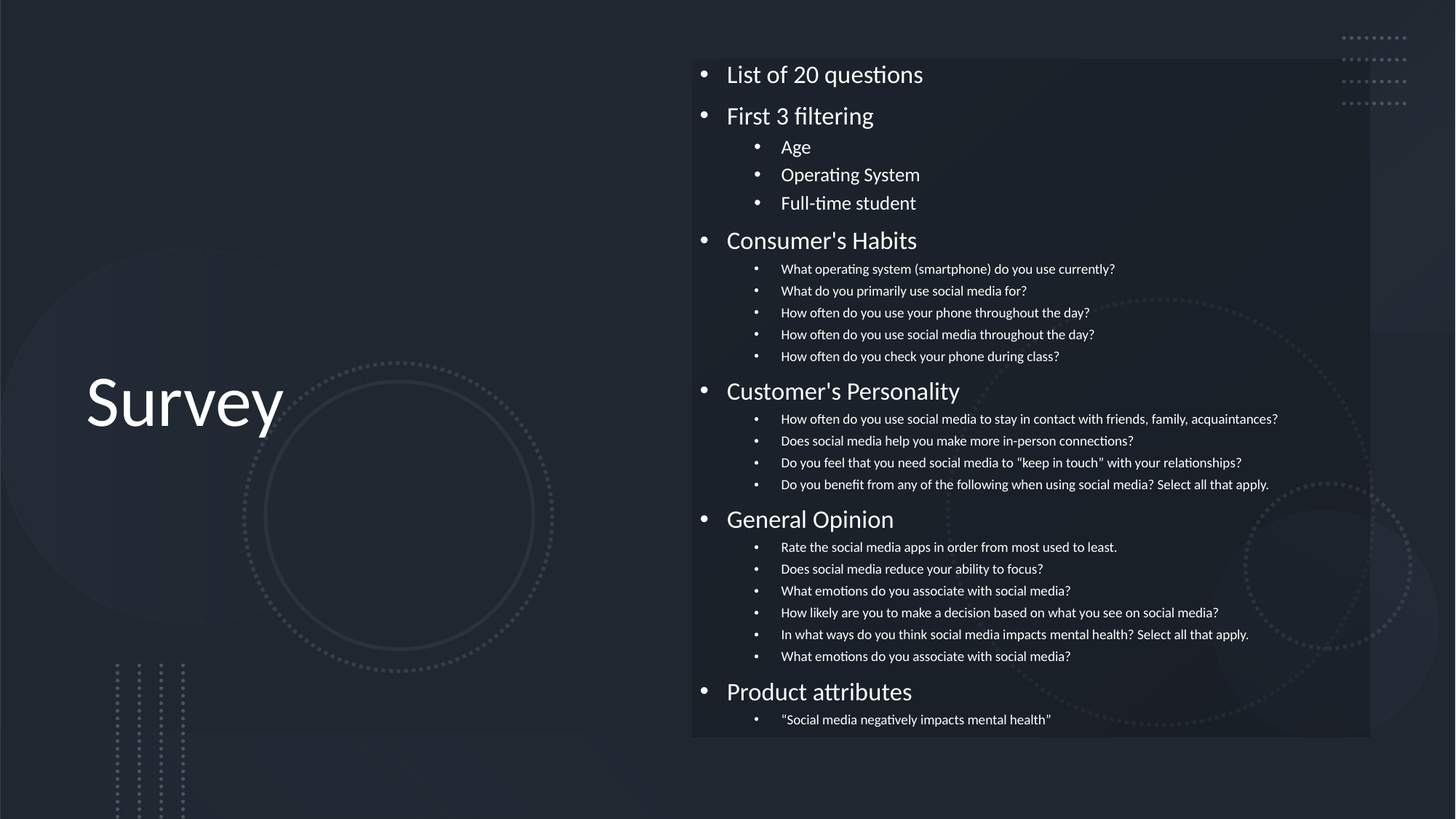

List of 20 questions
First 3 filtering
Age
Operating System
Full-time student
Consumer's Habits
What operating system (smartphone) do you use currently?
What do you primarily use social media for?
How often do you use your phone throughout the day?
How often do you use social media throughout the day?
How often do you check your phone during class?
Customer's Personality
How often do you use social media to stay in contact with friends, family, acquaintances?
Does social media help you make more in-person connections?
Do you feel that you need social media to “keep in touch” with your relationships?
Do you benefit from any of the following when using social media? Select all that apply.
General Opinion
Rate the social media apps in order from most used to least.
Does social media reduce your ability to focus?
What emotions do you associate with social media?
How likely are you to make a decision based on what you see on social media?
In what ways do you think social media impacts mental health? Select all that apply.
What emotions do you associate with social media?
Product attributes
“Social media negatively impacts mental health”

# Survey